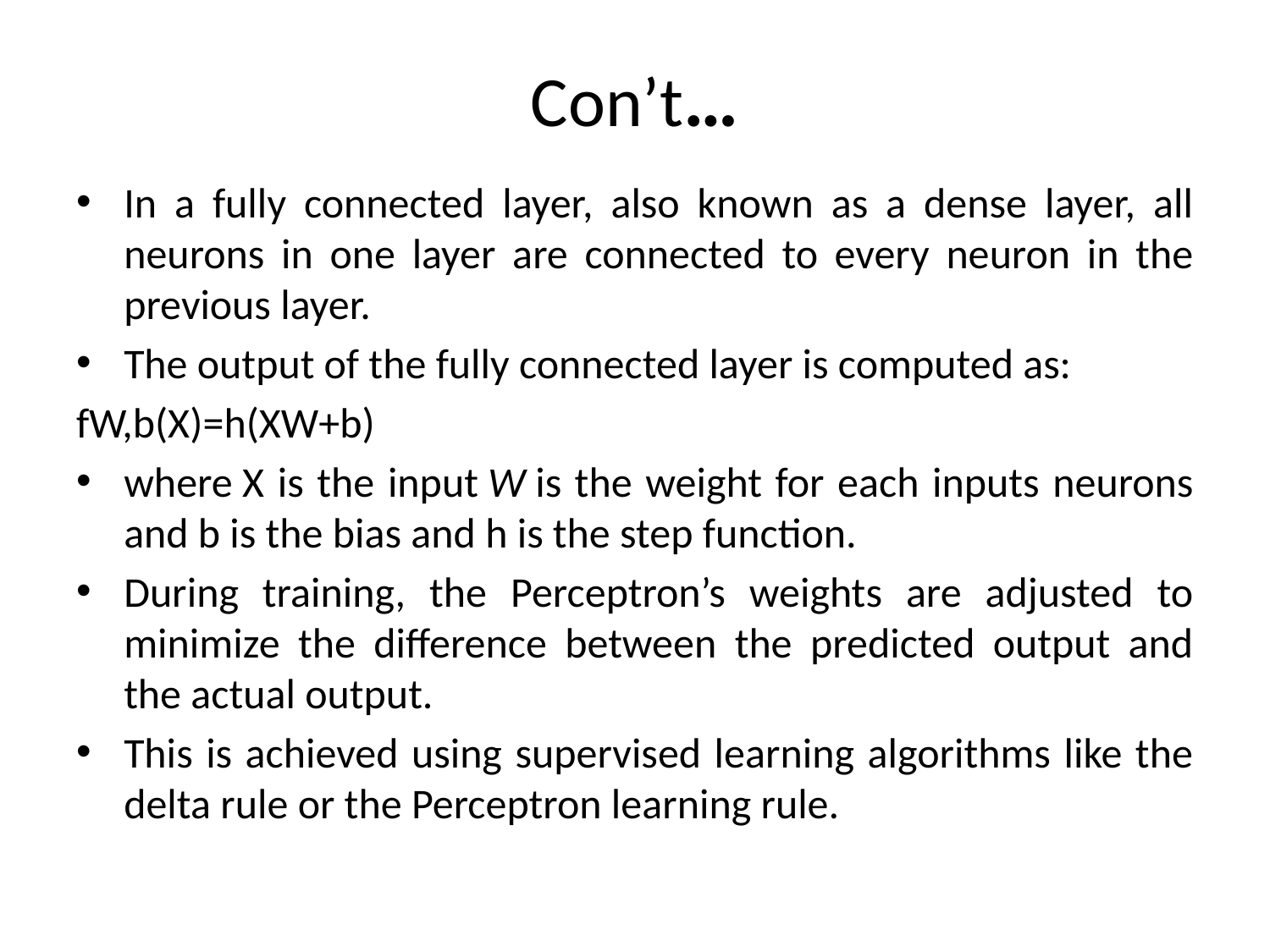

# Con’t…
In a fully connected layer, also known as a dense layer, all neurons in one layer are connected to every neuron in the previous layer.
The output of the fully connected layer is computed as:
fW,b(X)=h(XW+b)
where X is the input W is the weight for each inputs neurons and b is the bias and h is the step function.
During training, the Perceptron’s weights are adjusted to minimize the difference between the predicted output and the actual output.
This is achieved using supervised learning algorithms like the delta rule or the Perceptron learning rule.